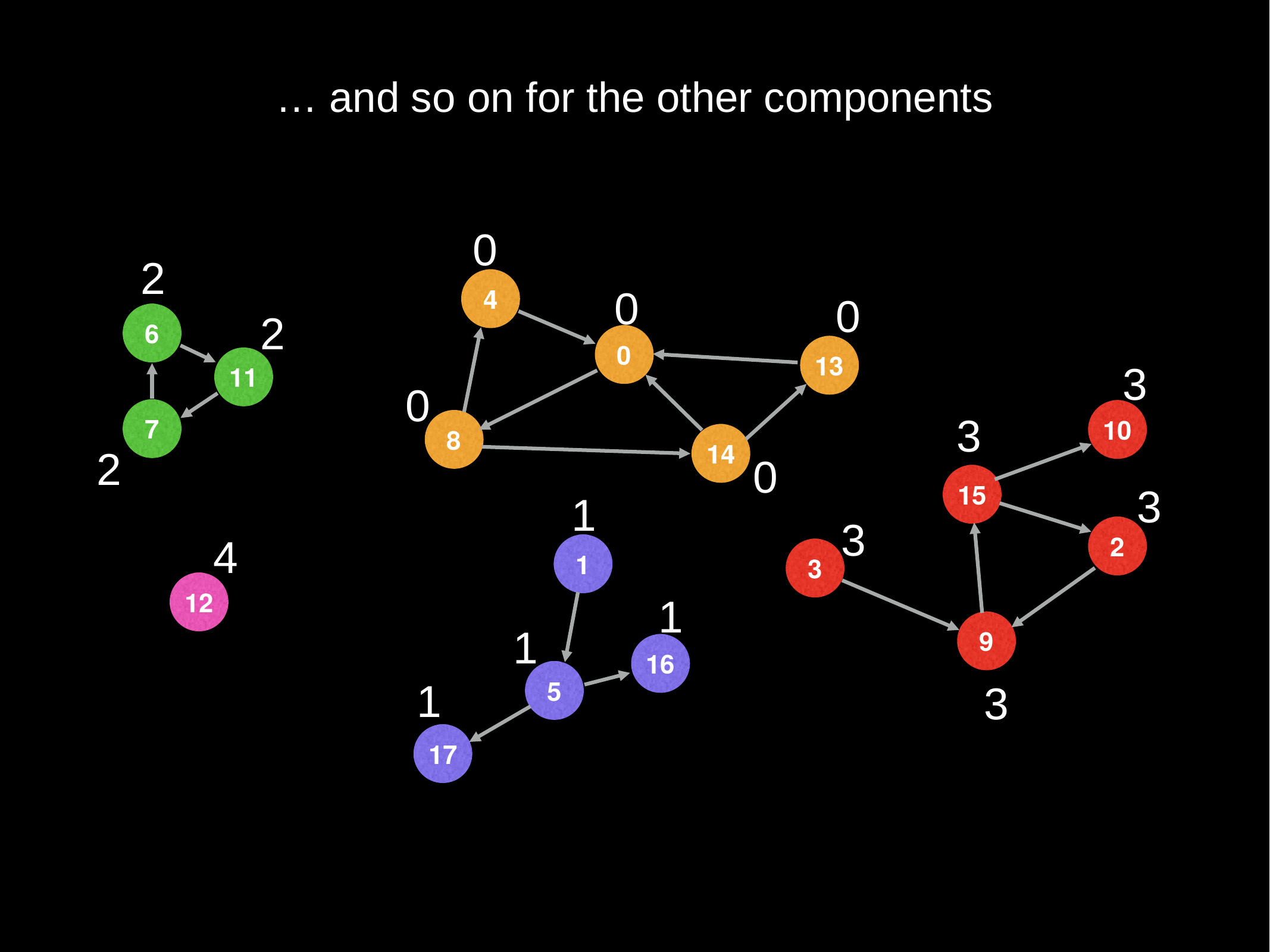

… and so on for the other components
0
2
4

0

13

8
14

6

11

7
10

15

2

3

9
1

16
5

17
12
0
0
2
3
0
3
2
0
3
1
3
4
1
1
1
3